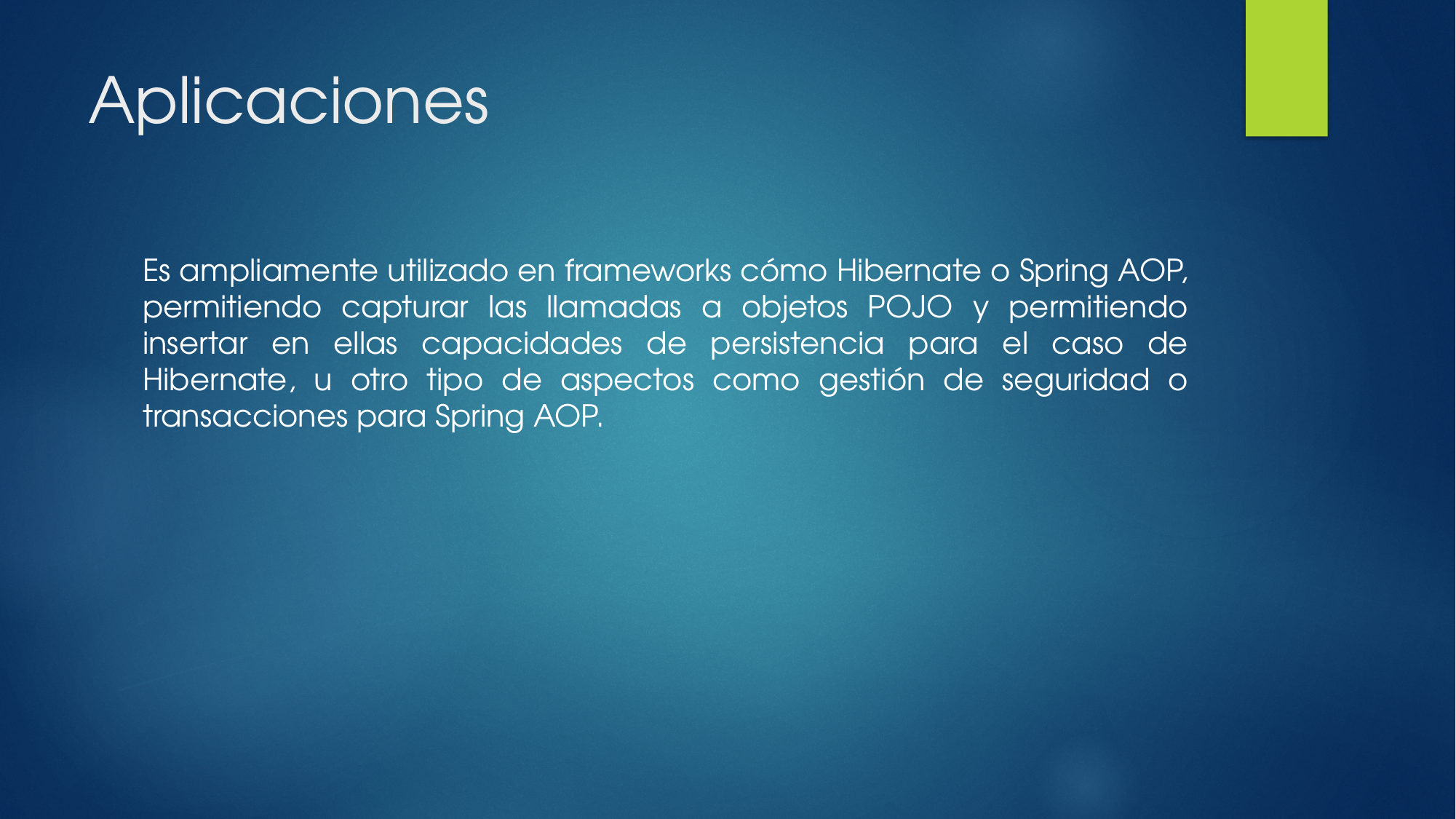

# Aplicaciones
Es ampliamente utilizado en frameworks cómo Hibernate o Spring AOP, permitiendo capturar las llamadas a objetos POJO y permitiendo insertar en ellas capacidades de persistencia para el caso de Hibernate, u otro tipo de aspectos como gestión de seguridad o transacciones para Spring AOP.